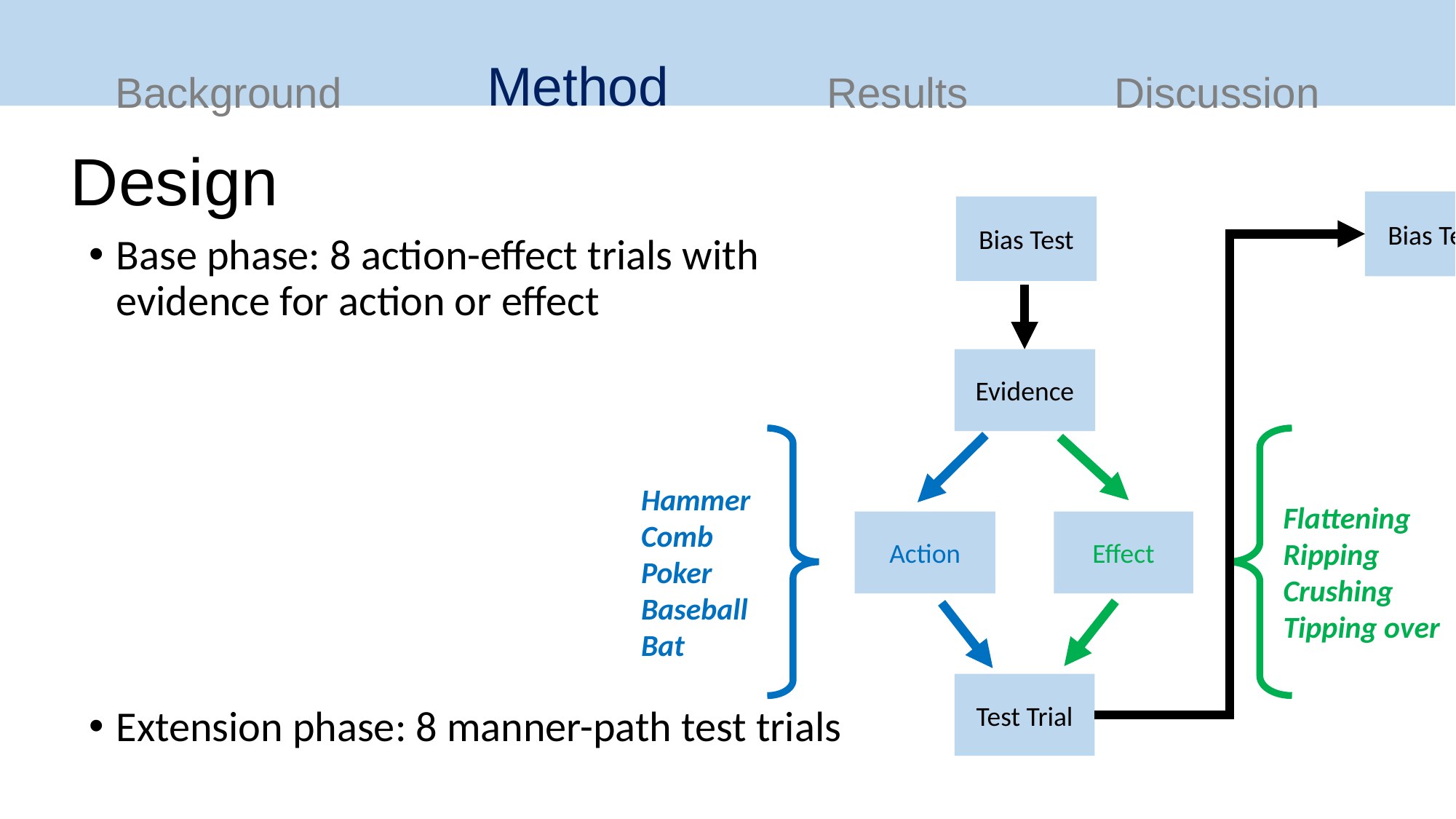

Method
Background
Results
Discussion
# Design
Bias Test
Bias Test
Base phase: 8 action-effect trials with evidence for action or effect

Extension phase: 8 manner-path test trials
Evidence

Hammer
Comb
Poker
Baseball Bat
Flattening
Ripping
Crushing
Tipping over
Action
Effect
Test Trial